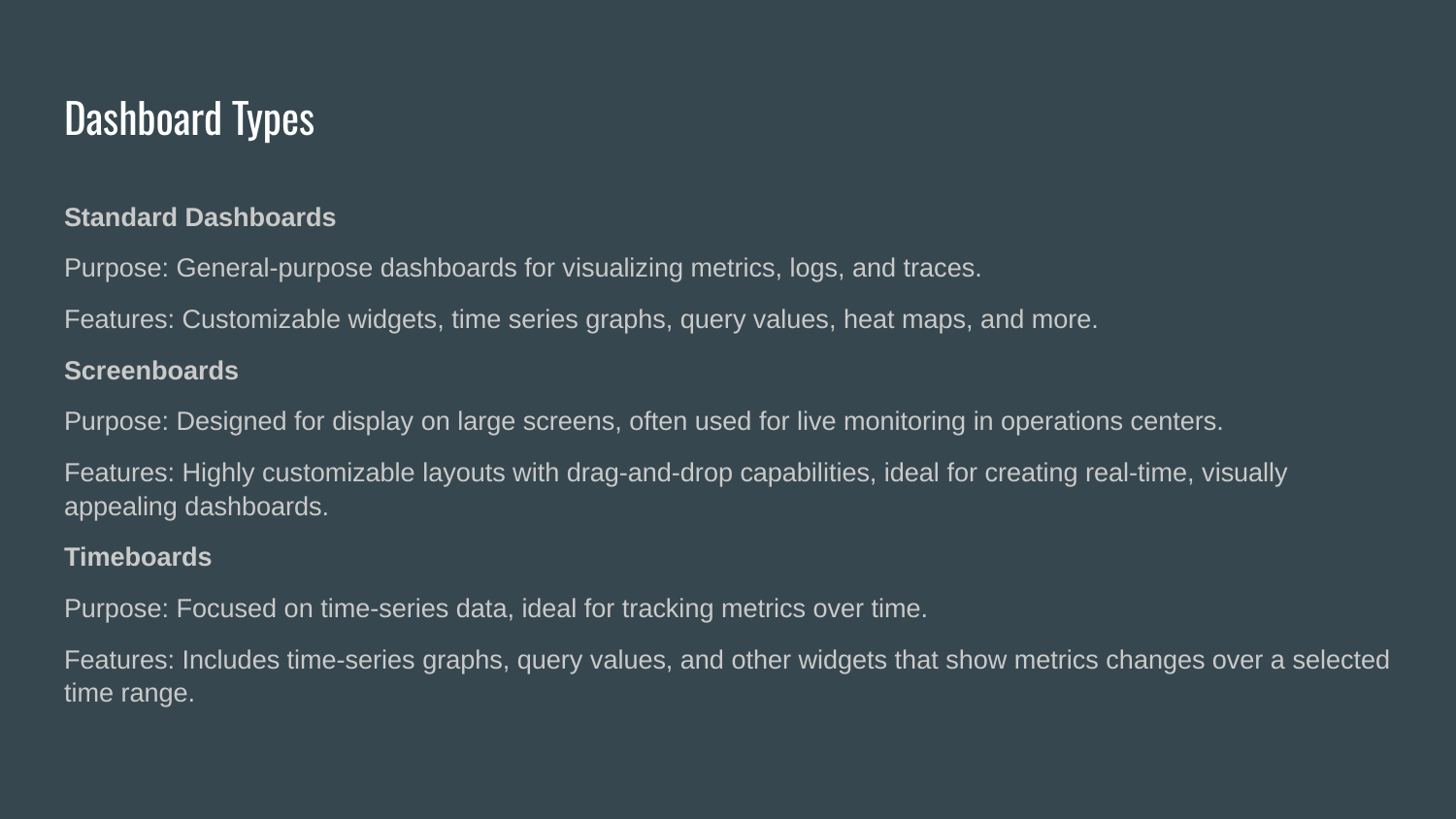

# Dashboard Types
Standard Dashboards
Purpose: General-purpose dashboards for visualizing metrics, logs, and traces.
Features: Customizable widgets, time series graphs, query values, heat maps, and more.
Screenboards
Purpose: Designed for display on large screens, often used for live monitoring in operations centers.
Features: Highly customizable layouts with drag-and-drop capabilities, ideal for creating real-time, visually appealing dashboards.
Timeboards
Purpose: Focused on time-series data, ideal for tracking metrics over time.
Features: Includes time-series graphs, query values, and other widgets that show metrics changes over a selected time range.